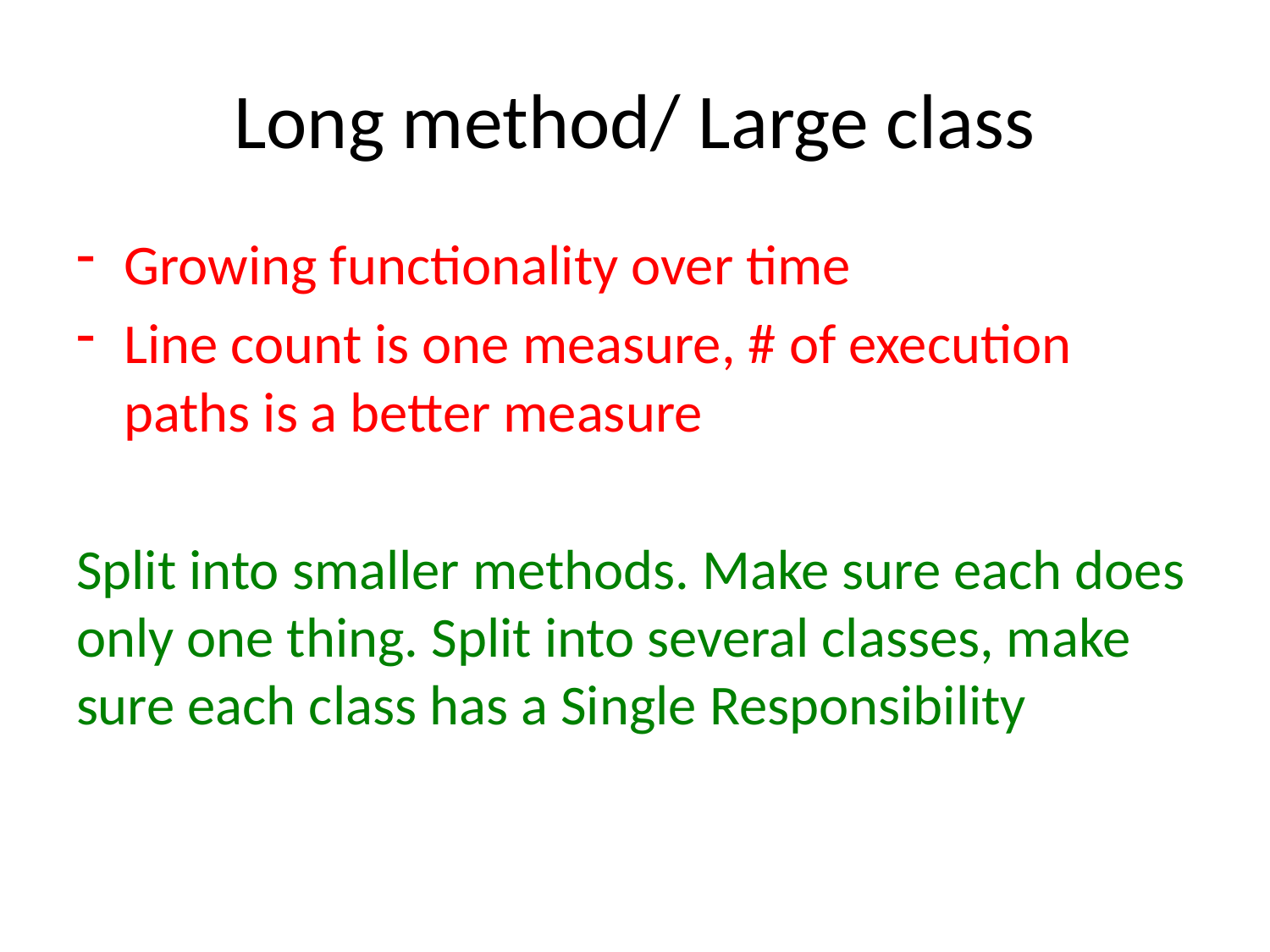

# Long method/ Large class
Growing functionality over time
Line count is one measure, # of execution paths is a better measure

Split into smaller methods. Make sure each does only one thing. Split into several classes, make sure each class has a Single Responsibility